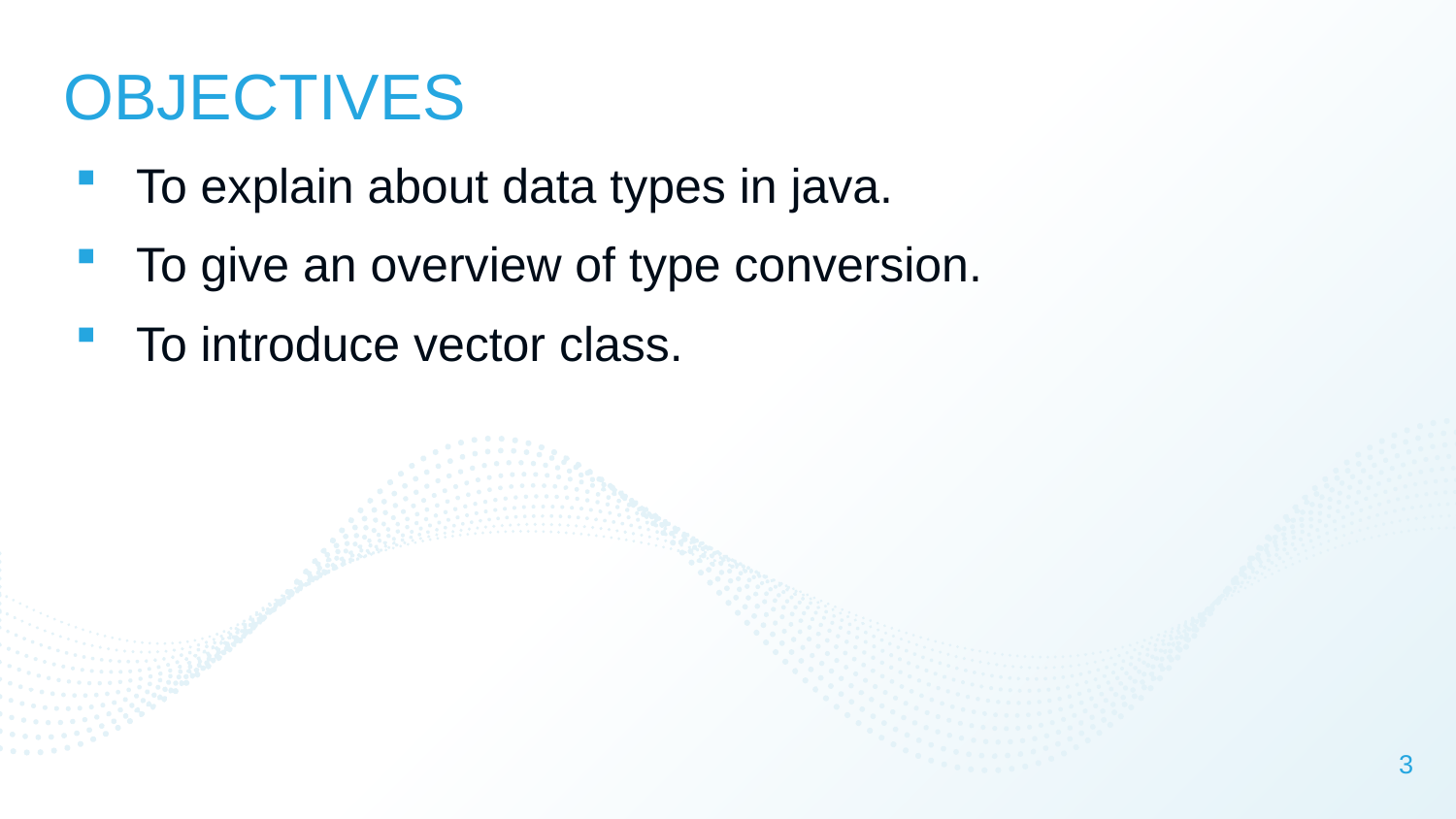

# OBJECTIVES
To explain about data types in java.
To give an overview of type conversion.
To introduce vector class.

3